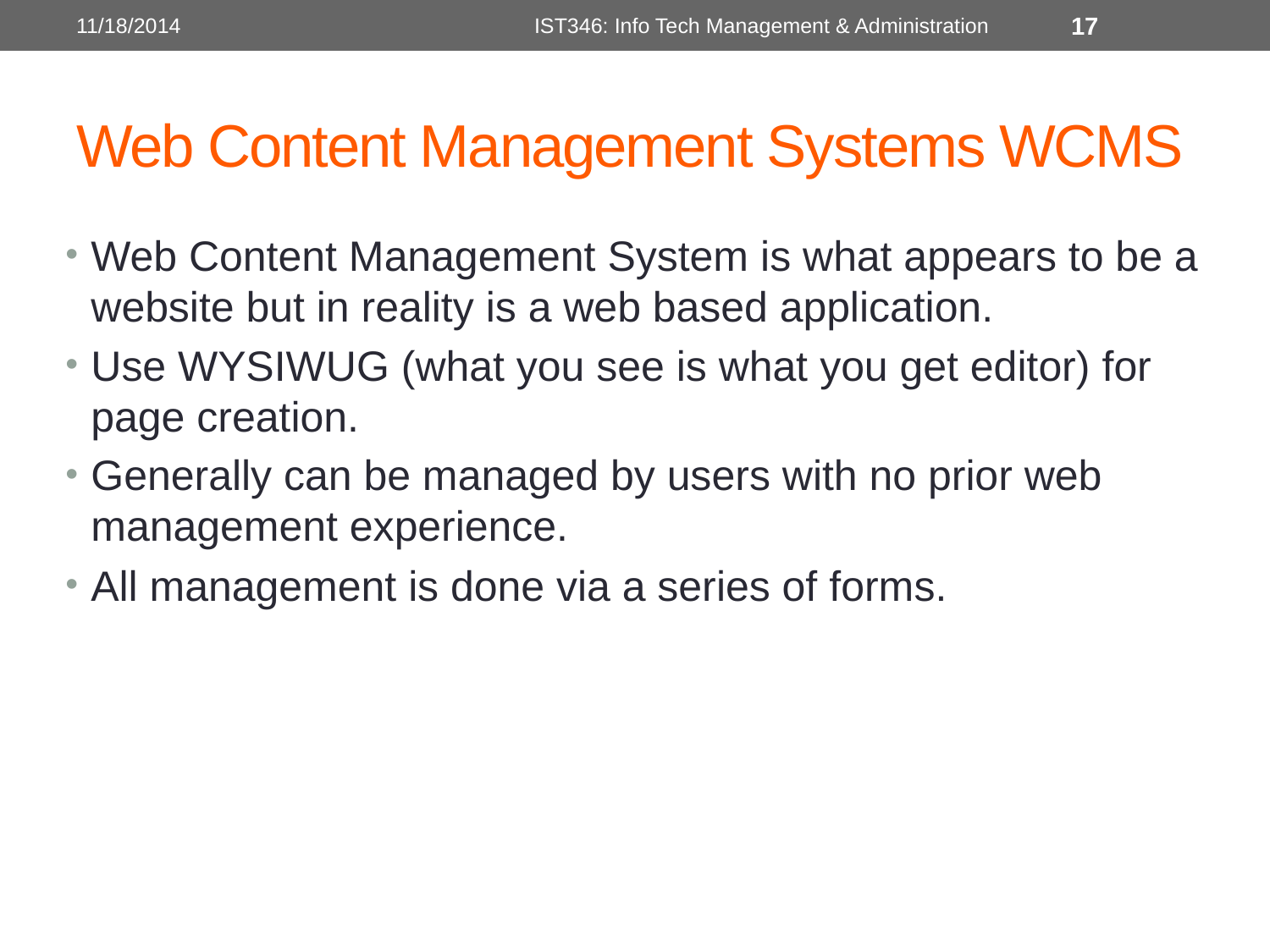

11/18/2014
IST346: Info Tech Management & Administration
17
# Web Content Management Systems WCMS
Web Content Management System is what appears to be a website but in reality is a web based application.
Use WYSIWUG (what you see is what you get editor) for page creation.
Generally can be managed by users with no prior web management experience.
All management is done via a series of forms.